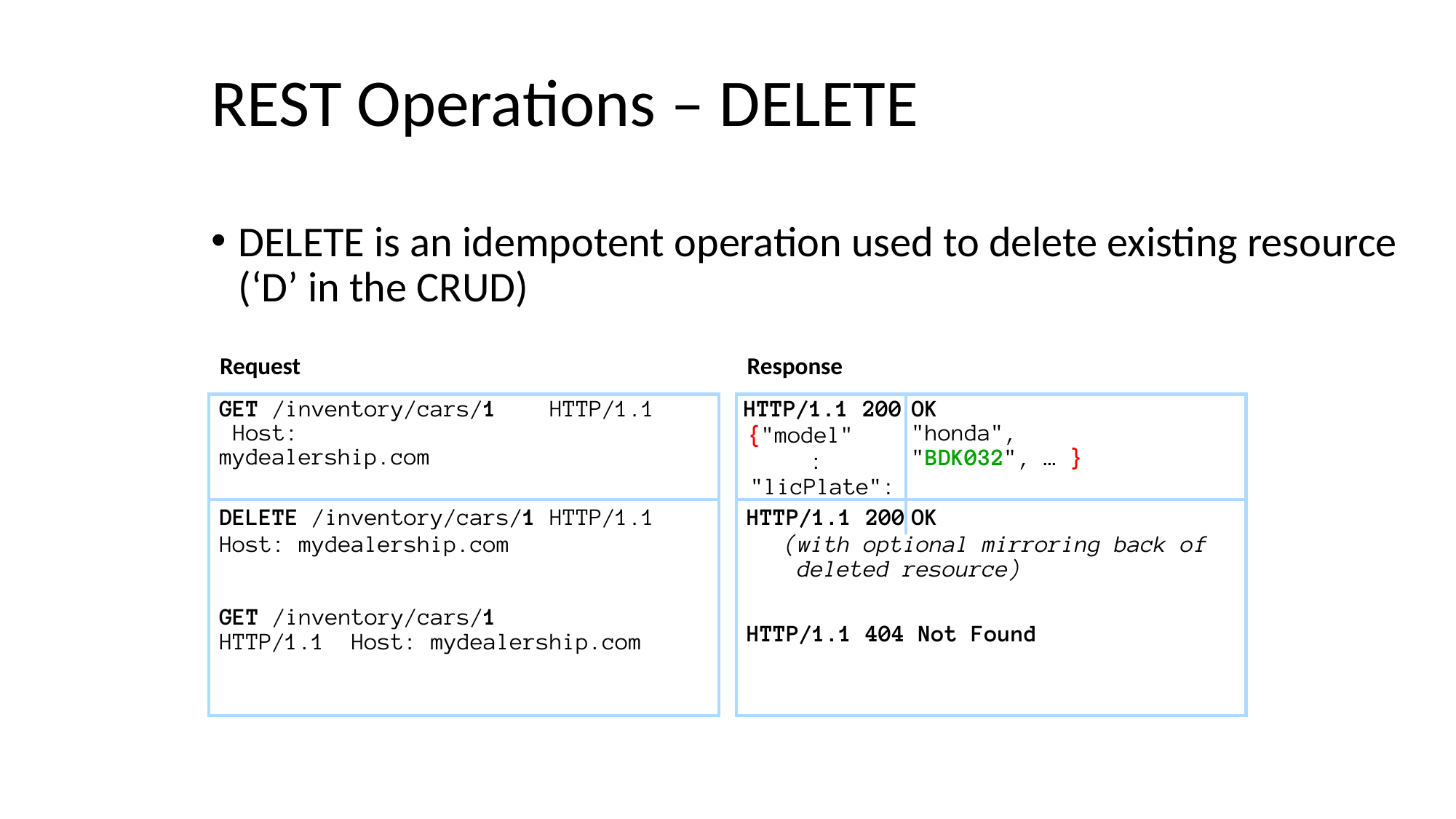

REST Operations – DELETE
DELETE is an idempotent operation used to delete existing resource (‘D’ in the CRUD)

| Request |  |  | Response |  |
| --- | --- | --- | --- | --- |
| GET /inventory/cars/1 Host: mydealership.com | HTTP/1.1 |  | HTTP/1.1 200 {"model" : "licPlate": | OK "honda", "BDK032", … } |
| DELETE /inventory/cars/1 | HTTP/1.1 |  | HTTP/1.1 200 | OK |
| Host: mydealership.com GET /inventory/cars/1 HTTP/1.1 Host: mydealership.com |  |  | (with optional mirroring back of deleted resource) HTTP/1.1 404 Not Found |  |